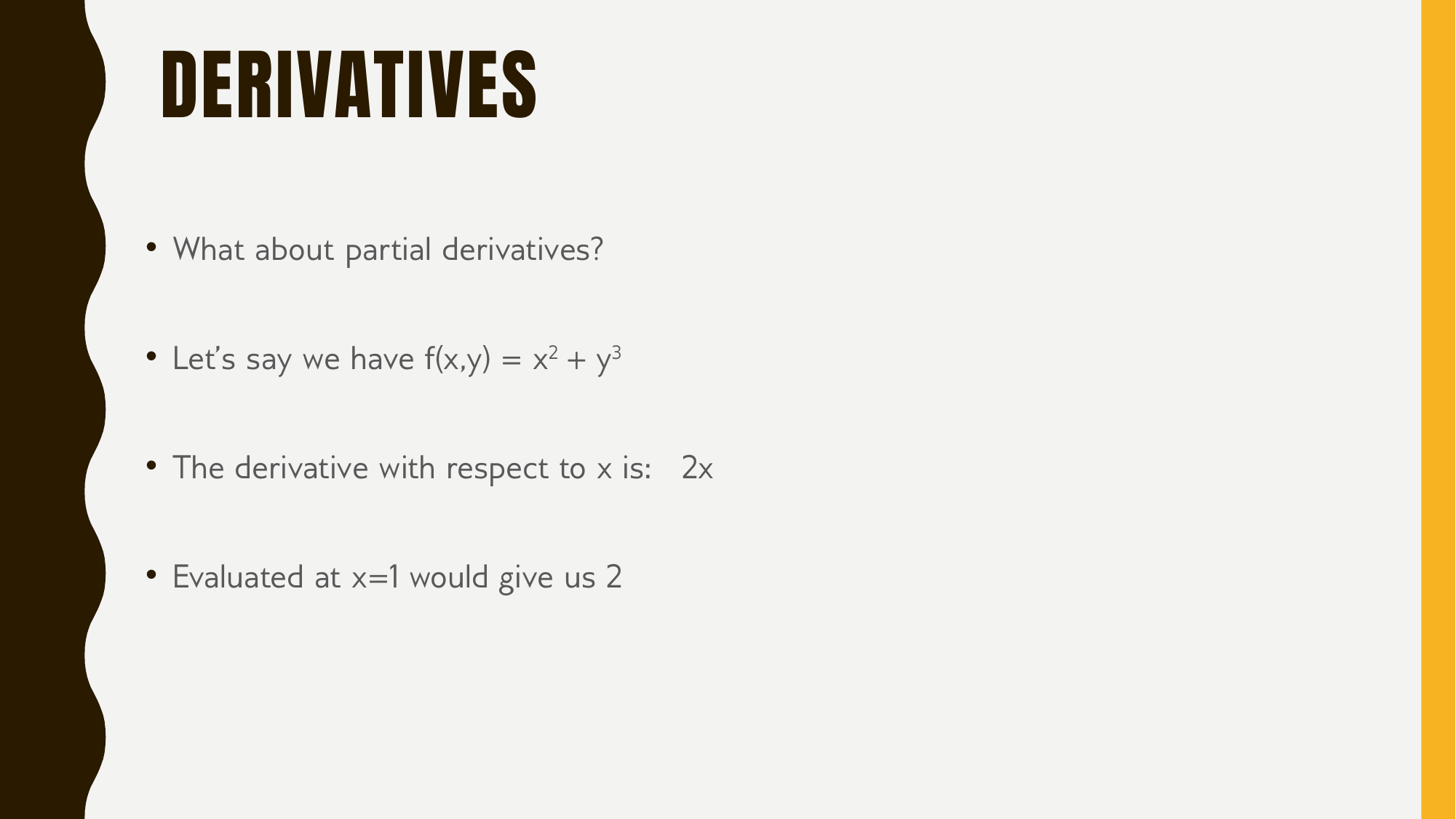

# Derivatives
What about partial derivatives?

Let’s say we have f(x,y) = x2 + y3

The derivative with respect to x is:   2x

Evaluated at x=1 would give us 2